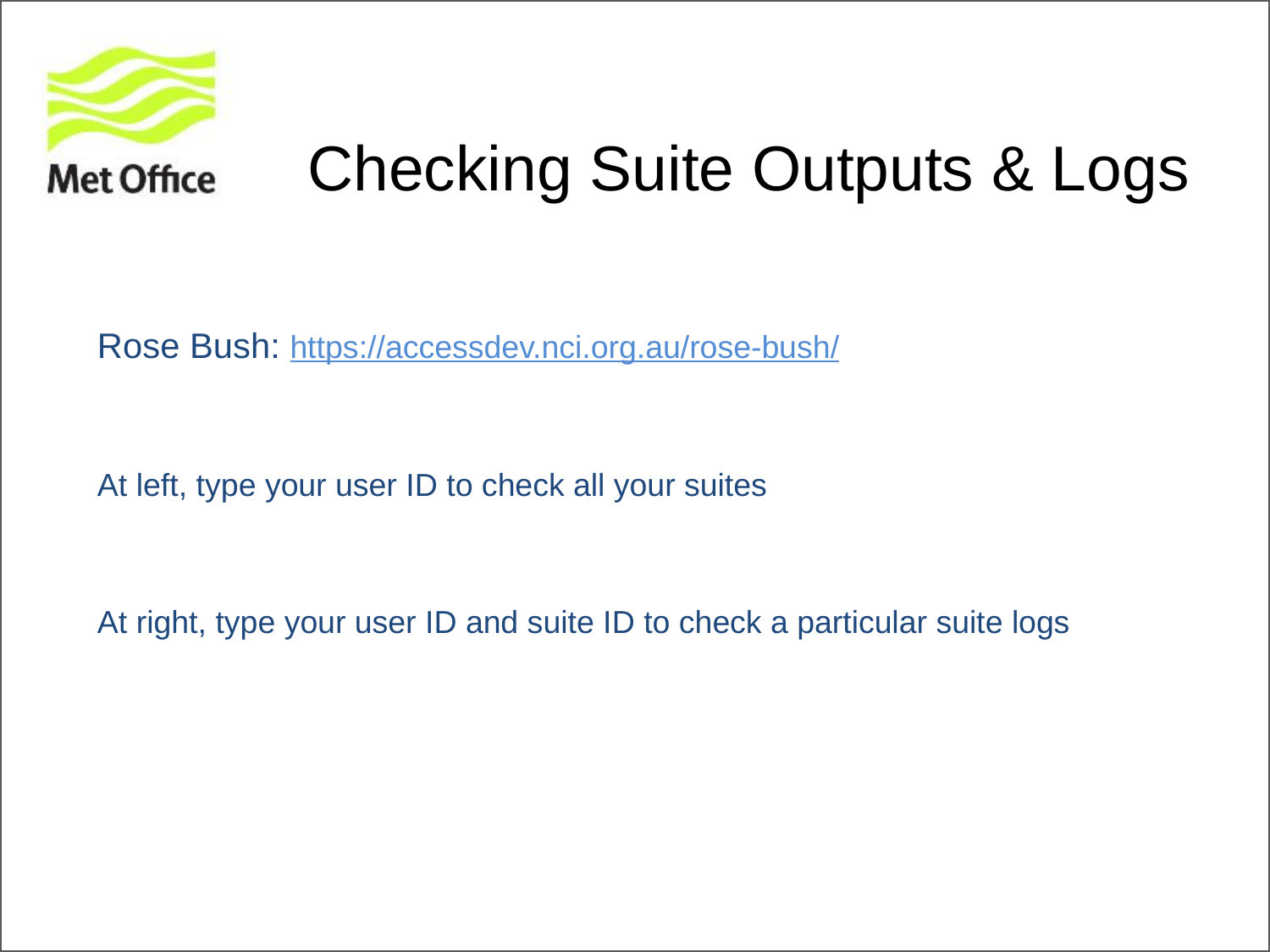

# Checking Suite Outputs & Logs

Rose Bush: https://accessdev.nci.org.au/rose-bush/

At left, type your user ID to check all your suites

At right, type your user ID and suite ID to check a particular suite logs